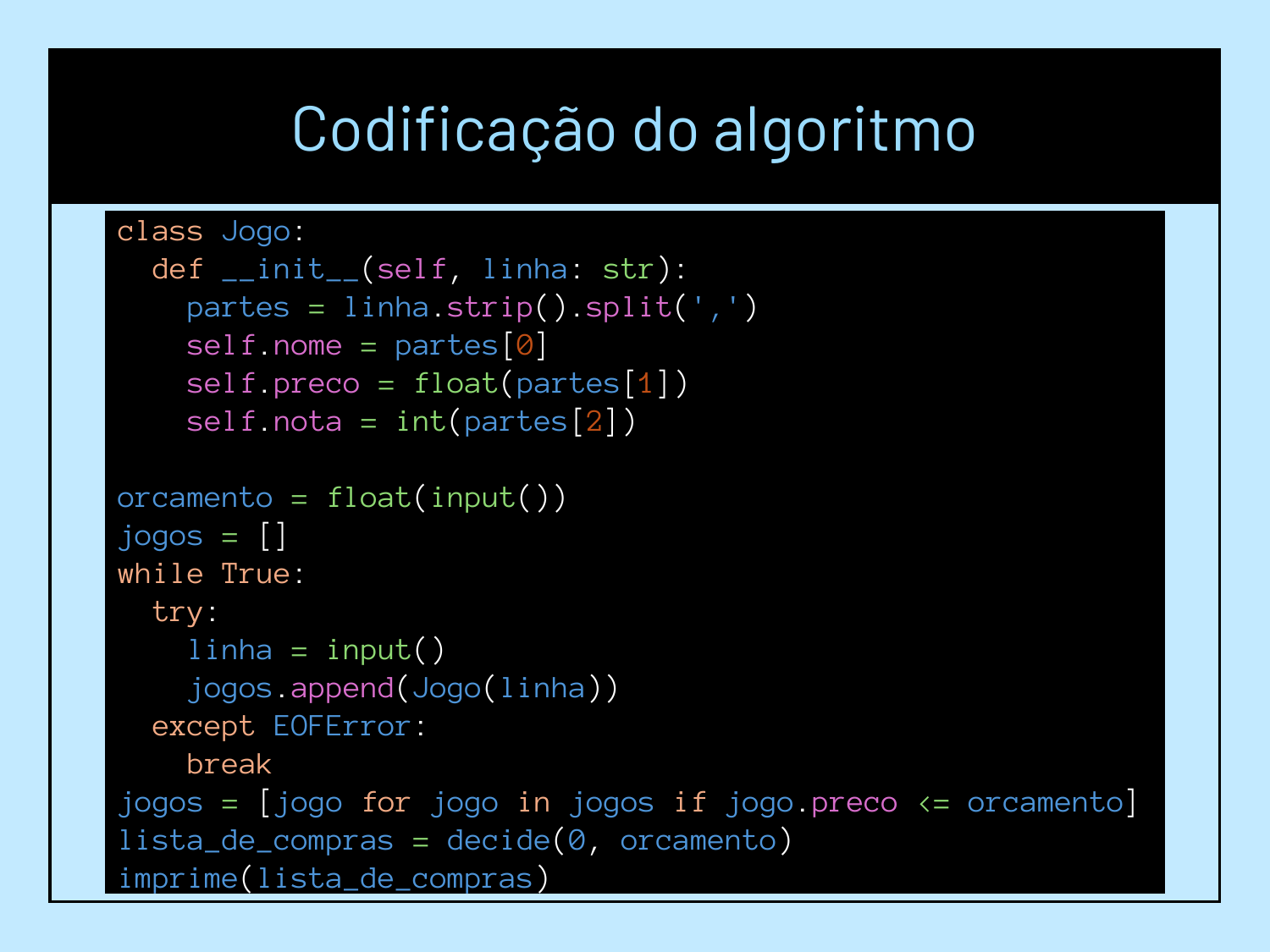

Codificação do algoritmo
class Jogo:
  def __init__(self, linha: str):
    partes = linha.strip().split(',')
    self.nome = partes[0]
    self.preco = float(partes[1])
    self.nota = int(partes[2])

orcamento = float(input())
jogos = []
while True:
  try:
    linha = input()
    jogos.append(Jogo(linha))
  except EOFError:
    break
jogos = [jogo for jogo in jogos if jogo.preco <= orcamento]
lista_de_compras = decide(0, orcamento)
imprime(lista_de_compras)